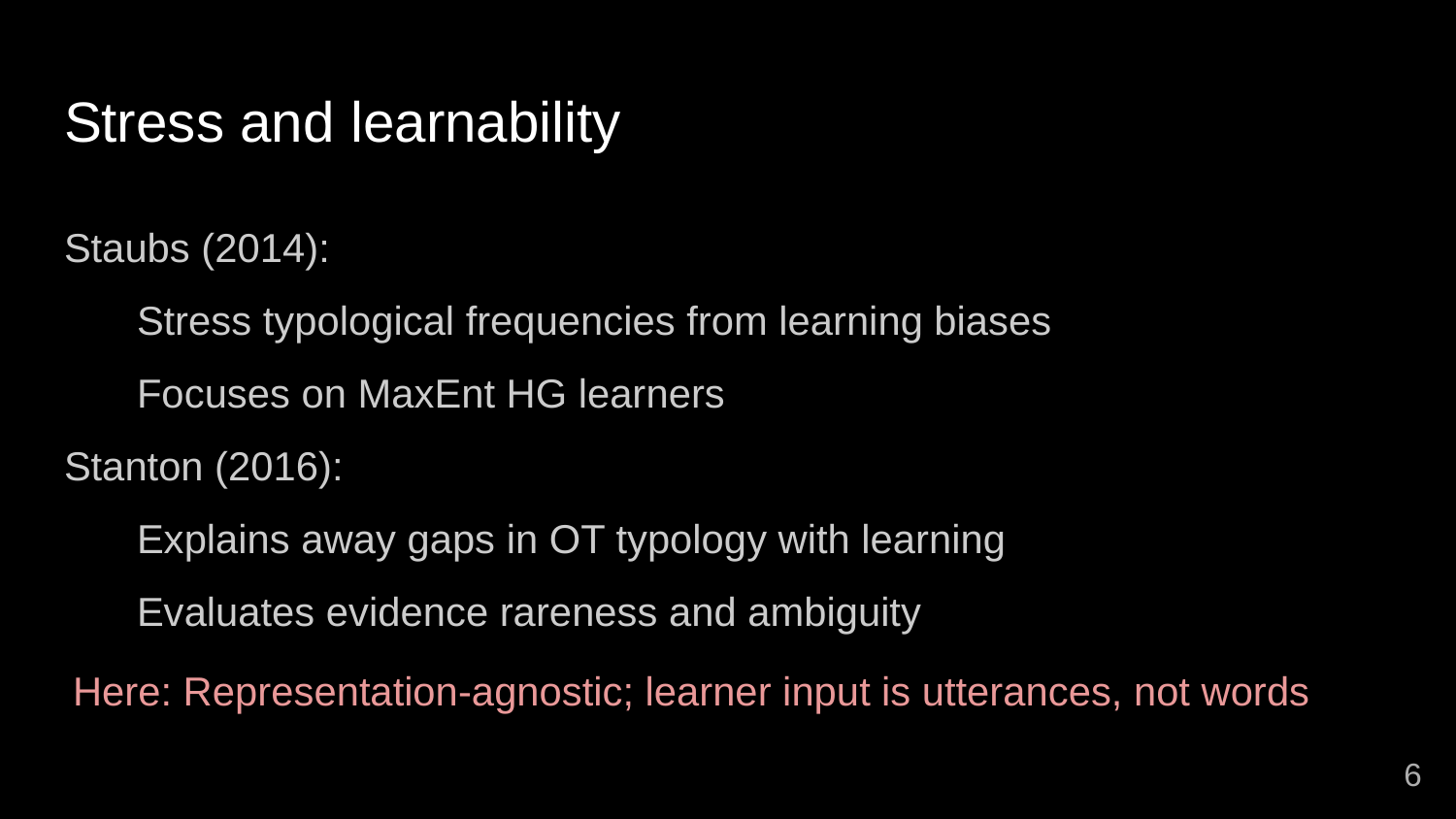

# Stress and learnability
Staubs (2014):
Stress typological frequencies from learning biases
Focuses on MaxEnt HG learners
Stanton (2016):
Explains away gaps in OT typology with learning
Evaluates evidence rareness and ambiguity
Here: Representation-agnostic; learner input is utterances, not words
6